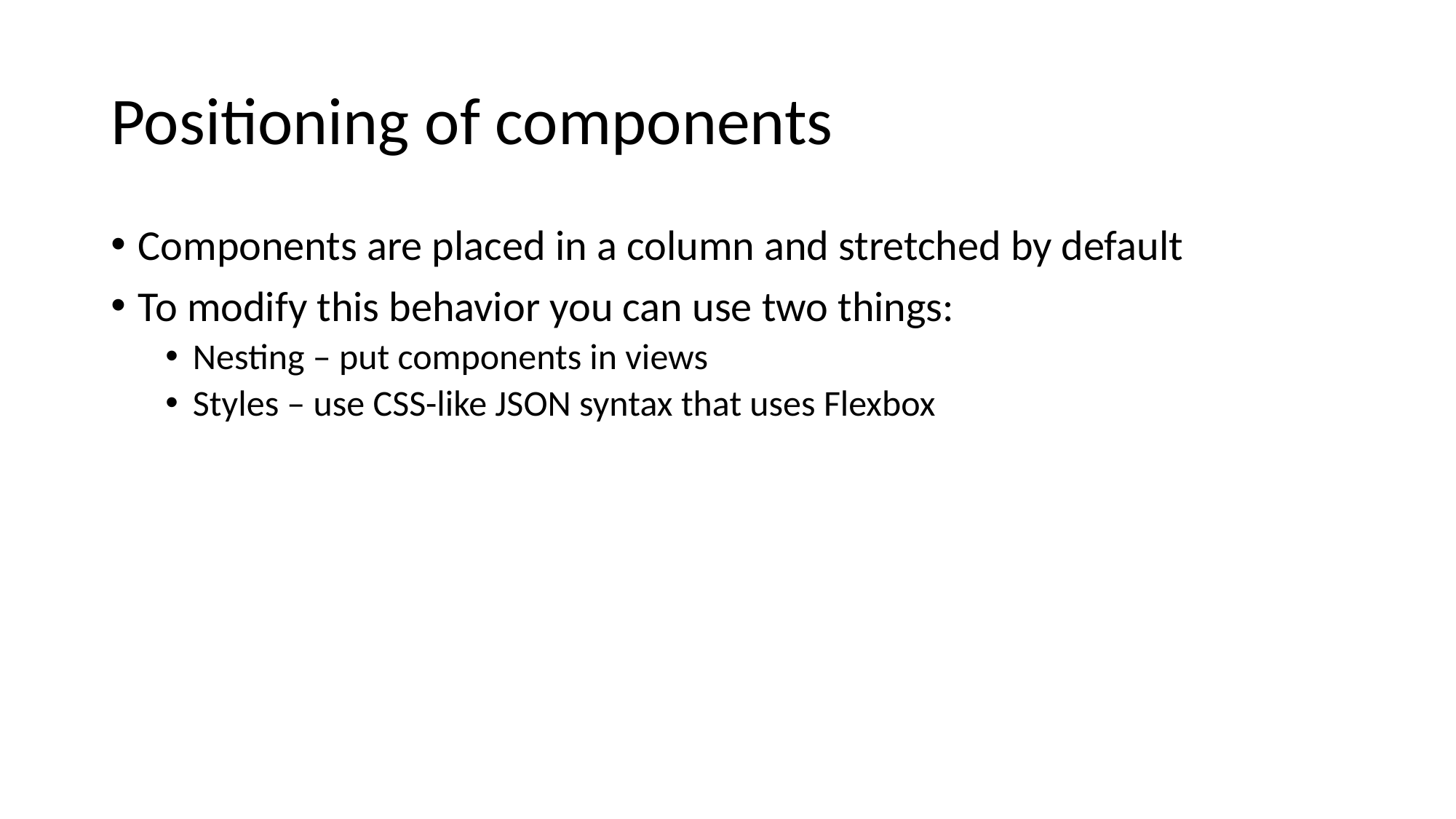

# Positioning of components
Components are placed in a column and stretched by default
To modify this behavior you can use two things:
Nesting – put components in views
Styles – use CSS-like JSON syntax that uses Flexbox